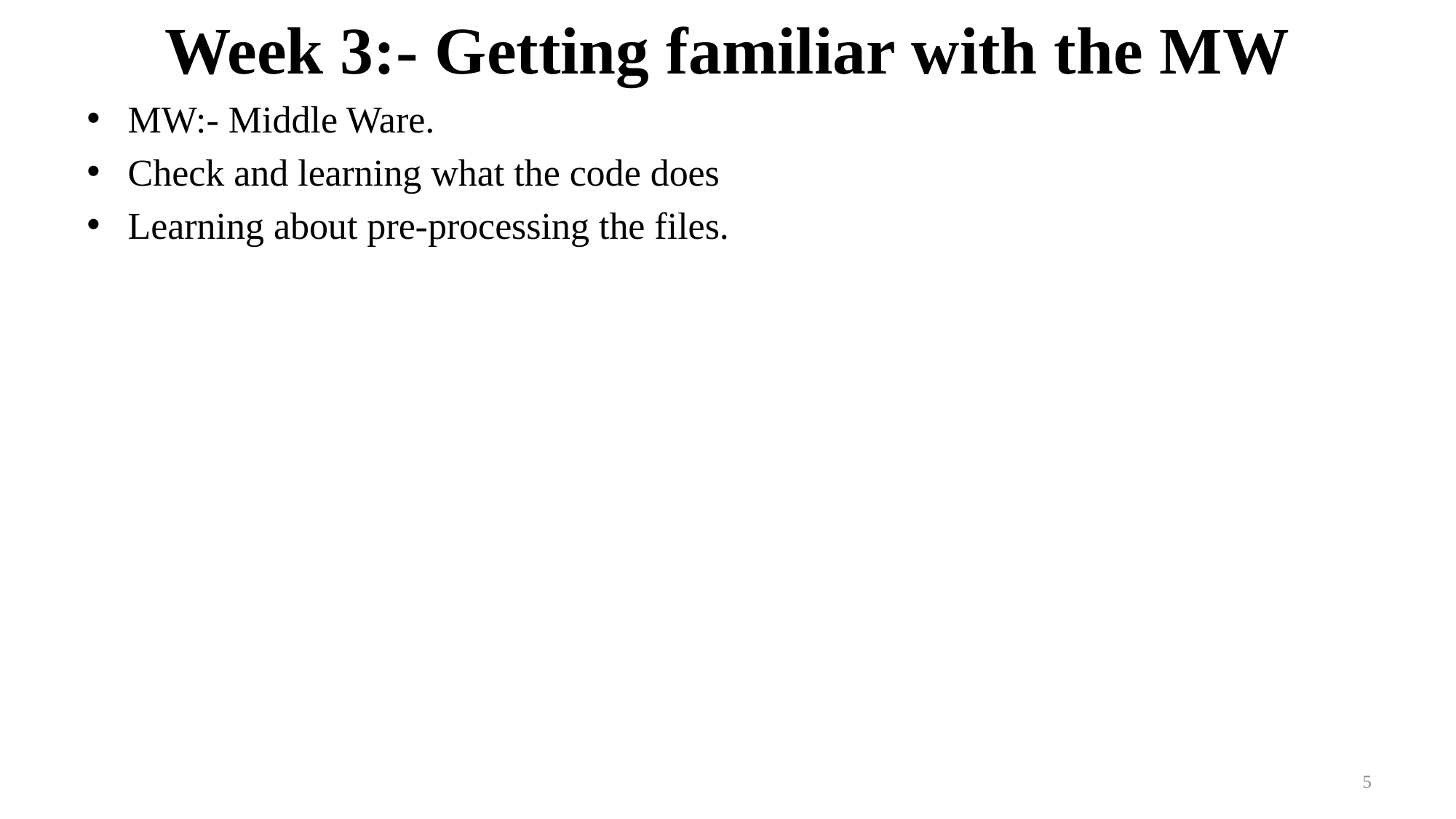

# Week 3:- Getting familiar with the MW
MW:- Middle Ware.
Check and learning what the code does
Learning about pre-processing the files.
5